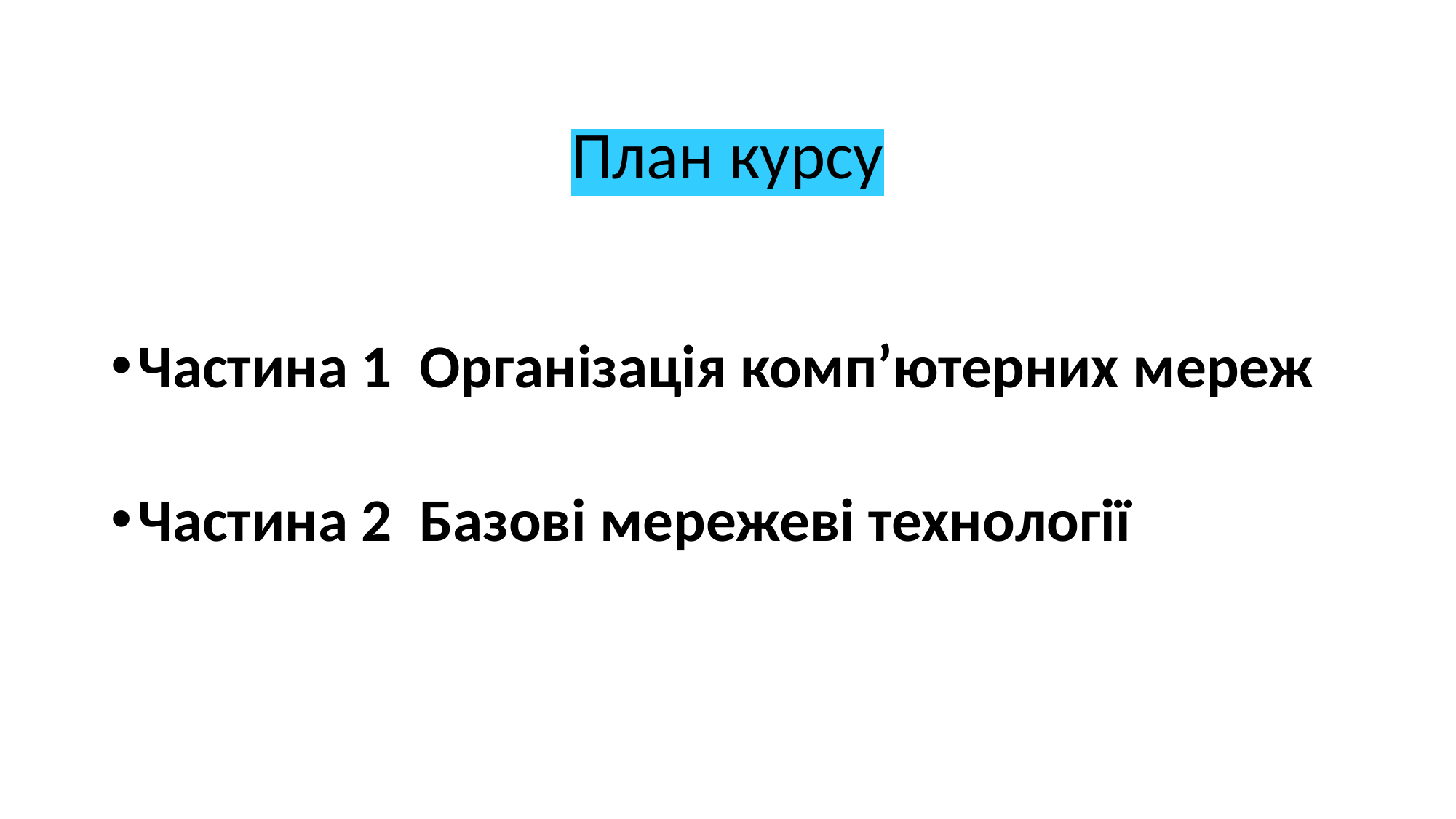

# План курсу
Частина 1  Організація комп’ютерних мереж
Частина 2  Базові мережеві технології